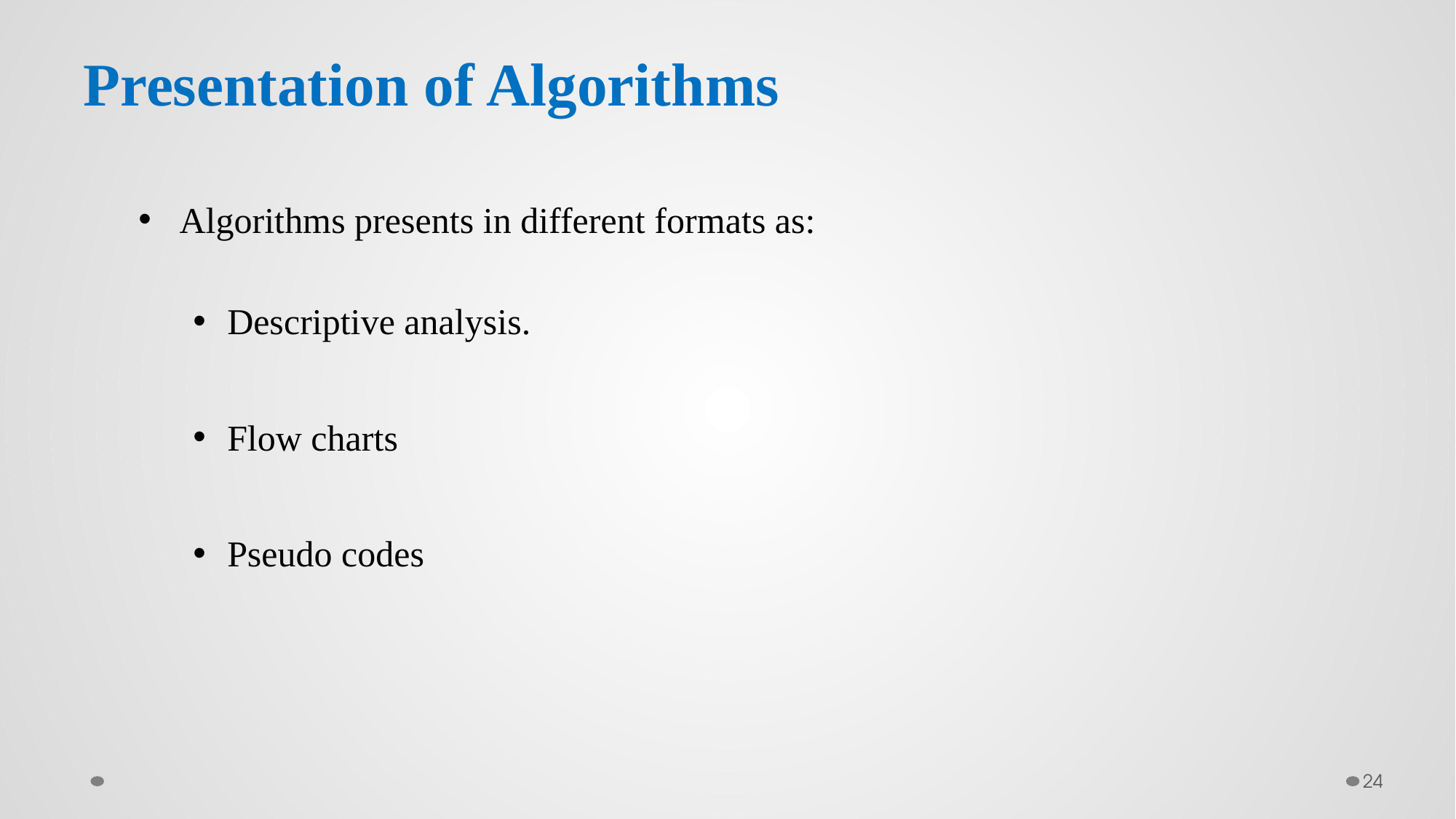

# Presentation of Algorithms
Algorithms presents in different formats as:

Descriptive analysis.

Flow charts

Pseudo codes
24